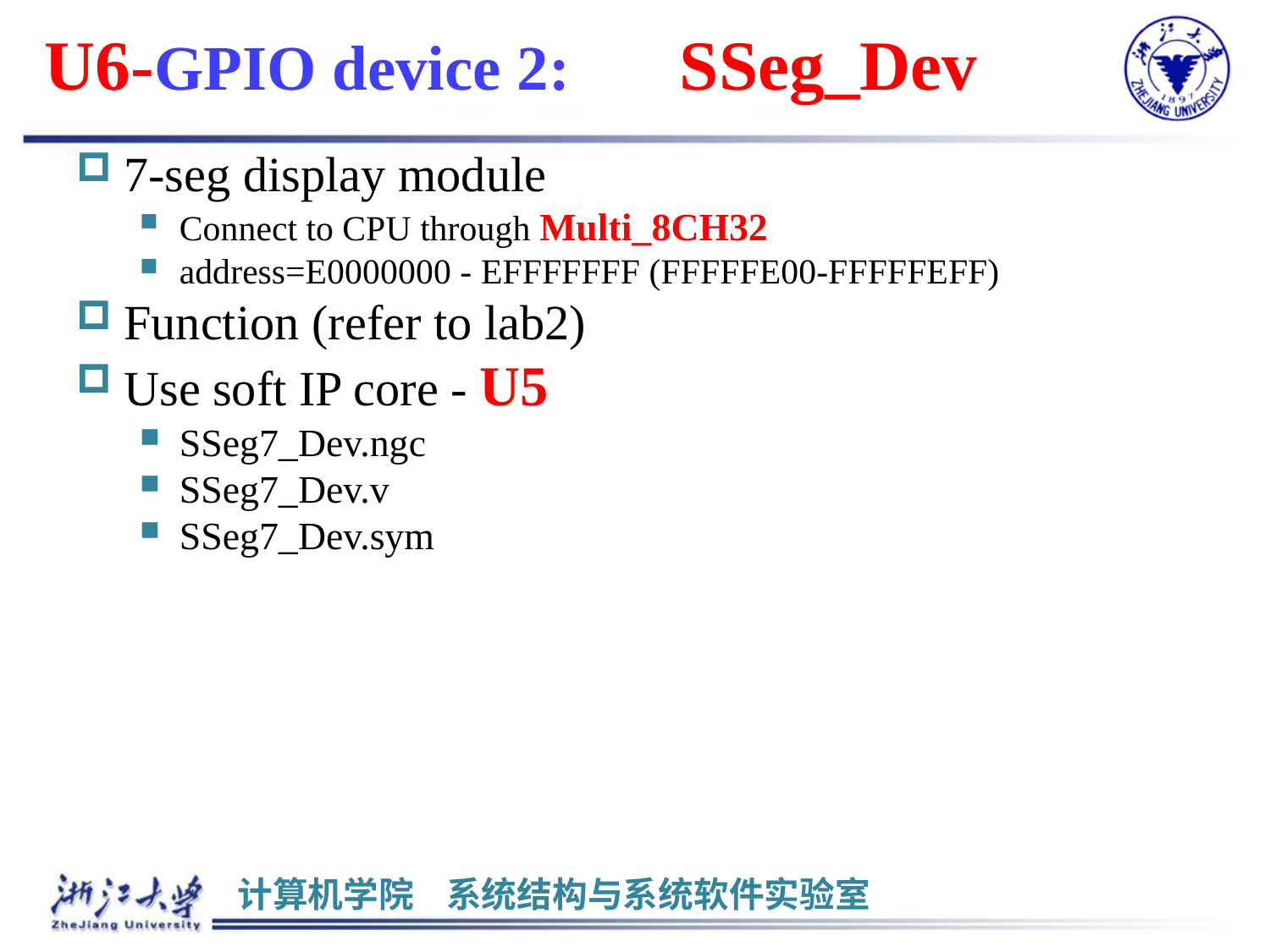

# U6-GPIO device 2:  	SSeg_Dev
7-seg display module
Connect to CPU through Multi_8CH32
address=E0000000 - EFFFFFFF (FFFFFE00-FFFFFEFF)
Function (refer to lab2)
Use soft IP core - U5
SSeg7_Dev.ngc
SSeg7_Dev.v
SSeg7_Dev.sym